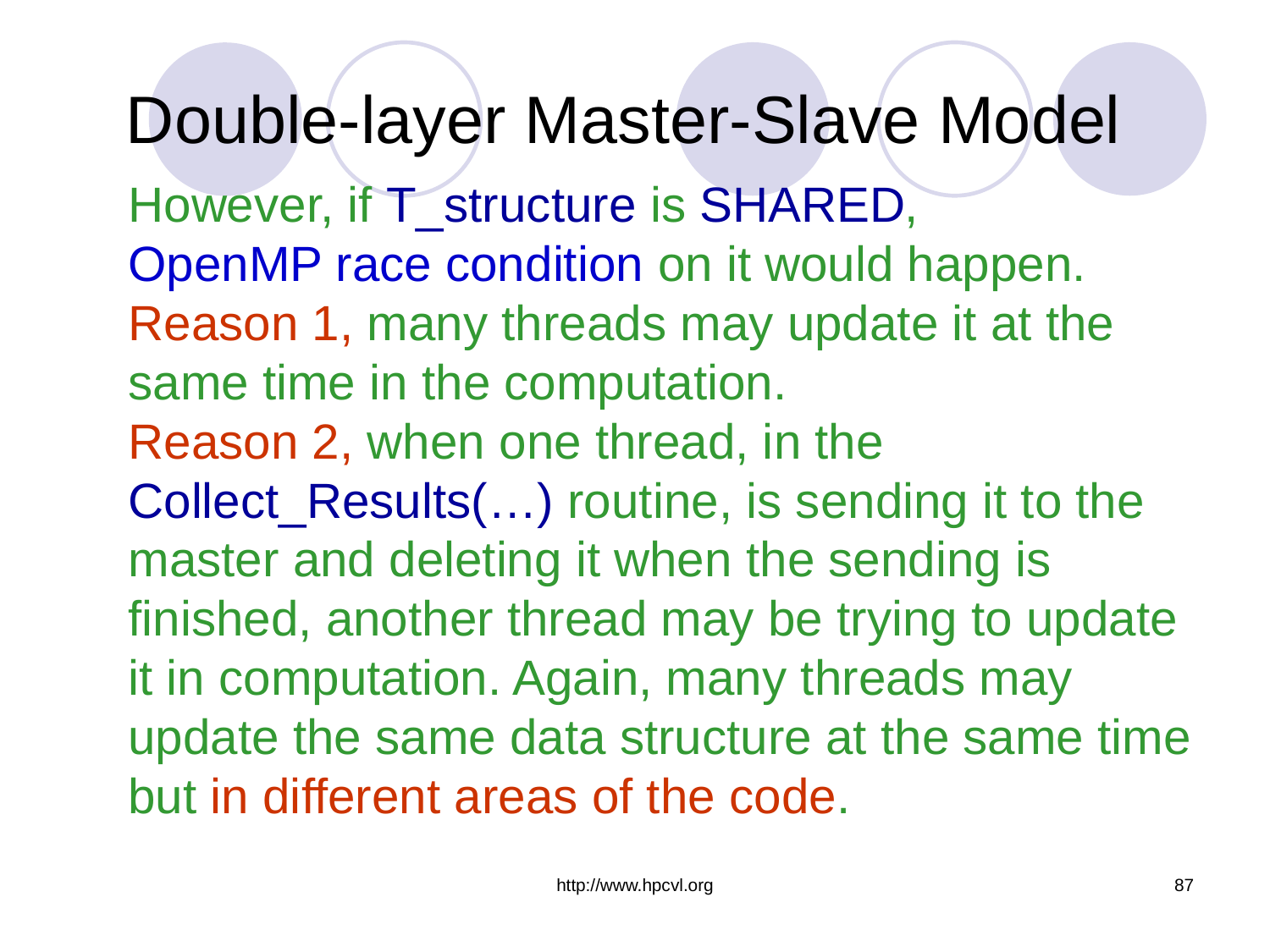

# Double-layer Master-Slave Model
However, if T_structure is SHARED,
OpenMP race condition on it would happen.
Reason 1, many threads may update it at the
same time in the computation.
Reason 2, when one thread, in the
Collect_Results(…) routine, is sending it to the
master and deleting it when the sending is
finished, another thread may be trying to update
it in computation. Again, many threads may
update the same data structure at the same time
but in different areas of the code.
http://www.hpcvl.org
87